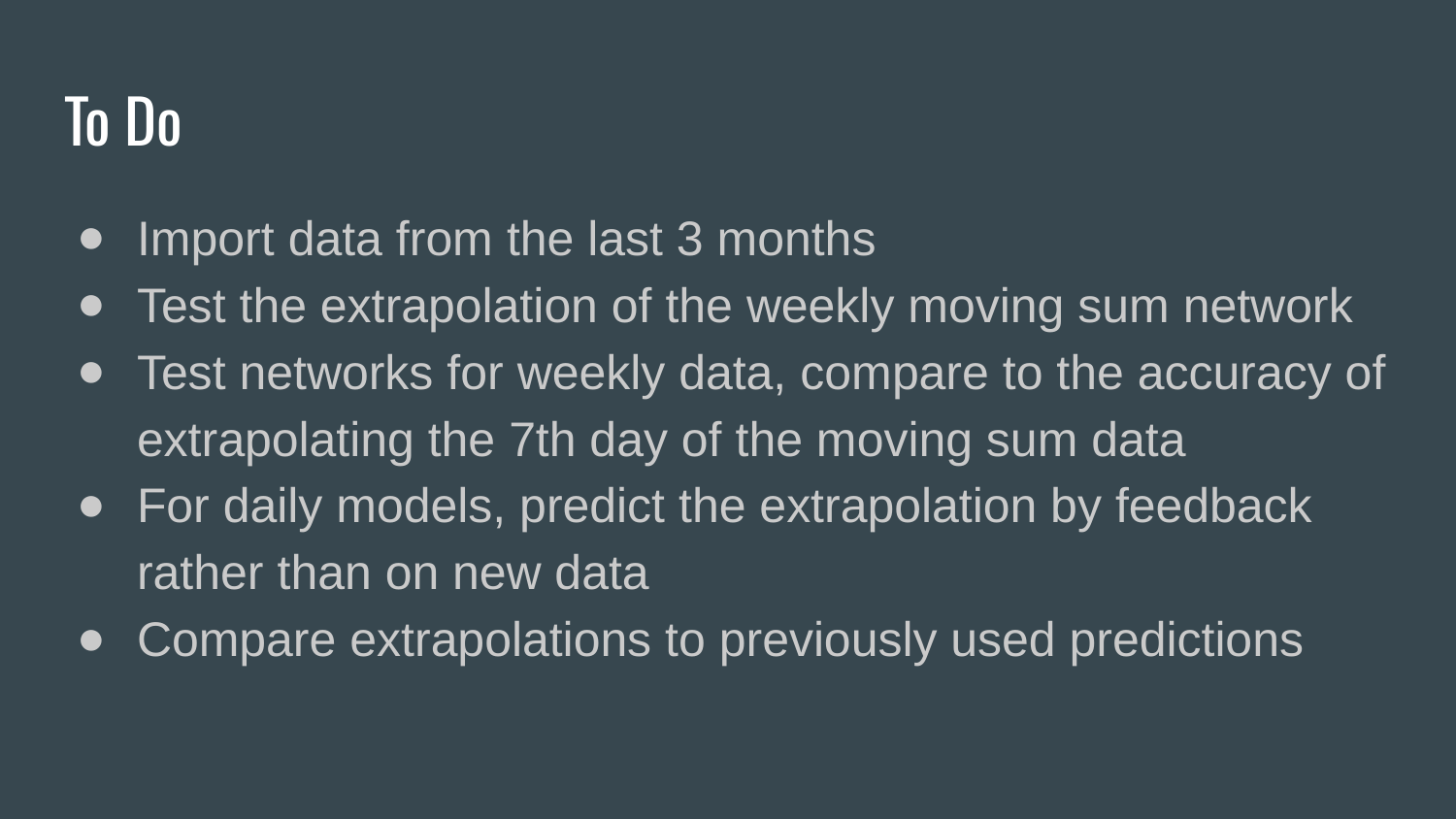

# To Do
Import data from the last 3 months
Test the extrapolation of the weekly moving sum network
Test networks for weekly data, compare to the accuracy of extrapolating the 7th day of the moving sum data
For daily models, predict the extrapolation by feedback rather than on new data
Compare extrapolations to previously used predictions